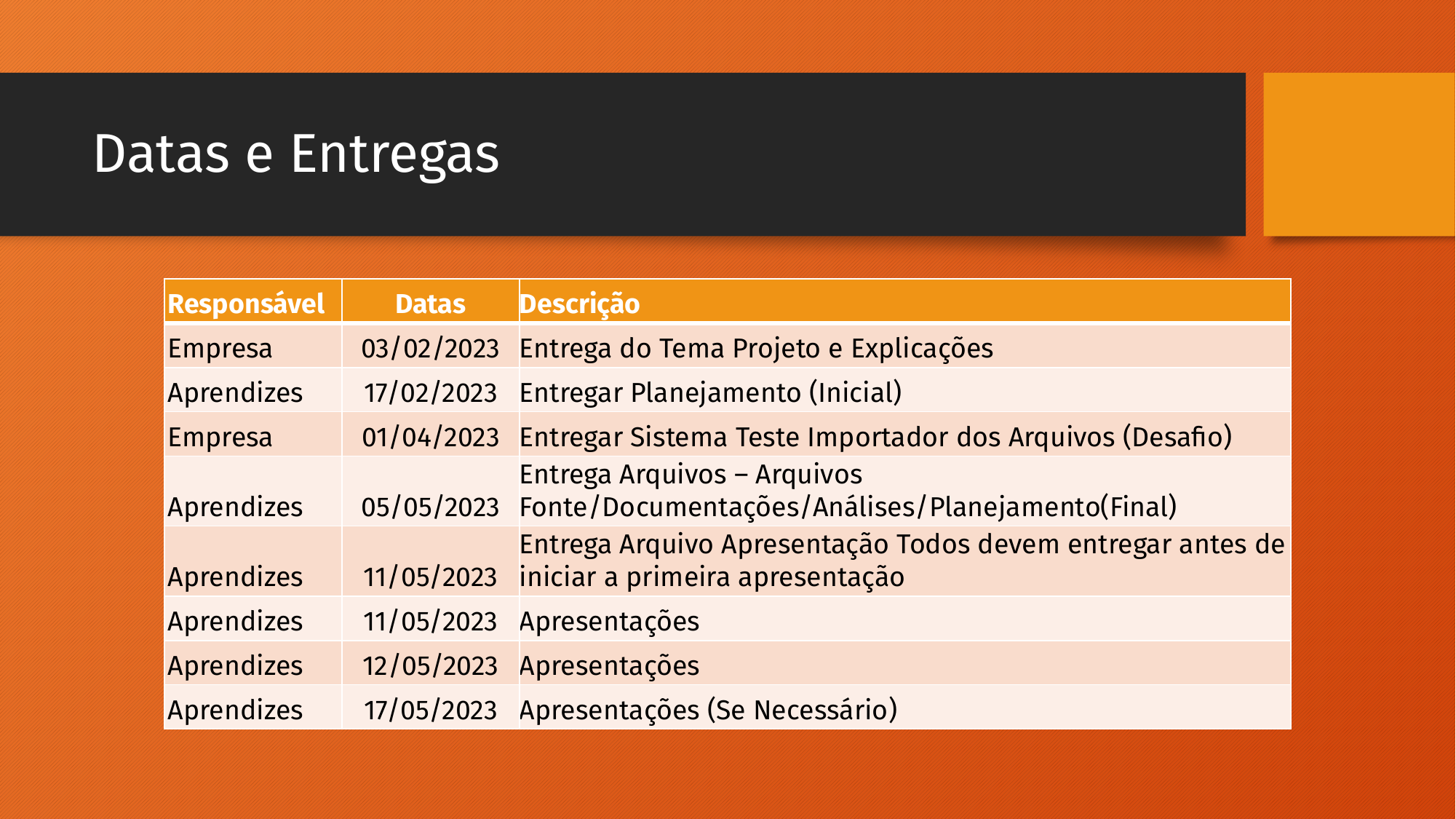

# Datas e Entregas
| Responsável | Datas | Descrição |
| --- | --- | --- |
| Empresa | 03/02/2023 | Entrega do Tema Projeto e Explicações |
| Aprendizes | 17/02/2023 | Entregar Planejamento (Inicial) |
| Empresa | 01/04/2023 | Entregar Sistema Teste Importador dos Arquivos (Desafio) |
| Aprendizes | 05/05/2023 | Entrega Arquivos – Arquivos Fonte/Documentações/Análises/Planejamento(Final) |
| Aprendizes | 11/05/2023 | Entrega Arquivo Apresentação Todos devem entregar antes de iniciar a primeira apresentação |
| Aprendizes | 11/05/2023 | Apresentações |
| Aprendizes | 12/05/2023 | Apresentações |
| Aprendizes | 17/05/2023 | Apresentações (Se Necessário) |